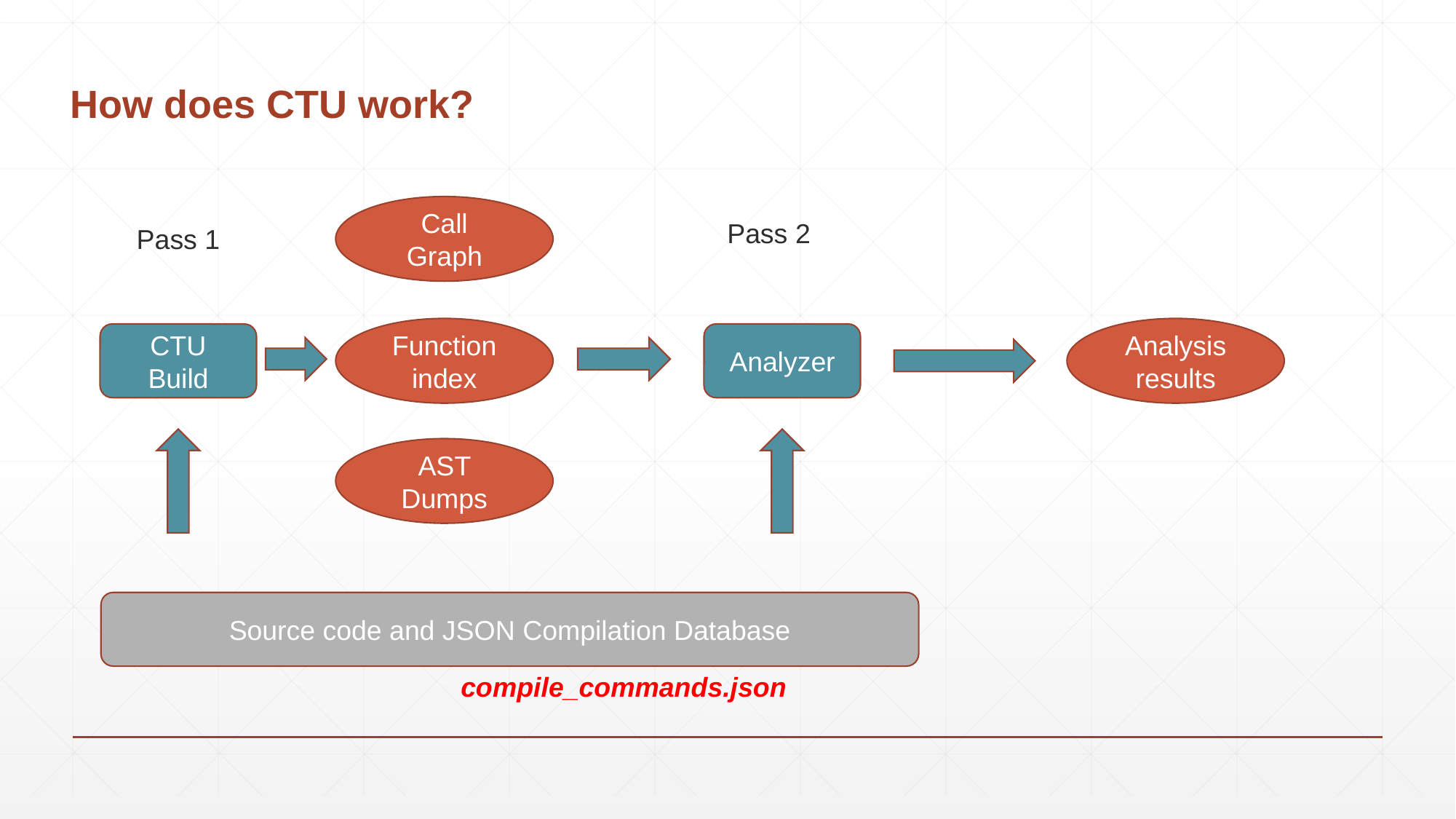

# How does CTU work?
Call
Graph
Pass 2
Pass 1

Function index
Analysis results
CTU
Build
Analyzer

AST Dumps
Source code and JSON Compilation Database
compile_commands.json